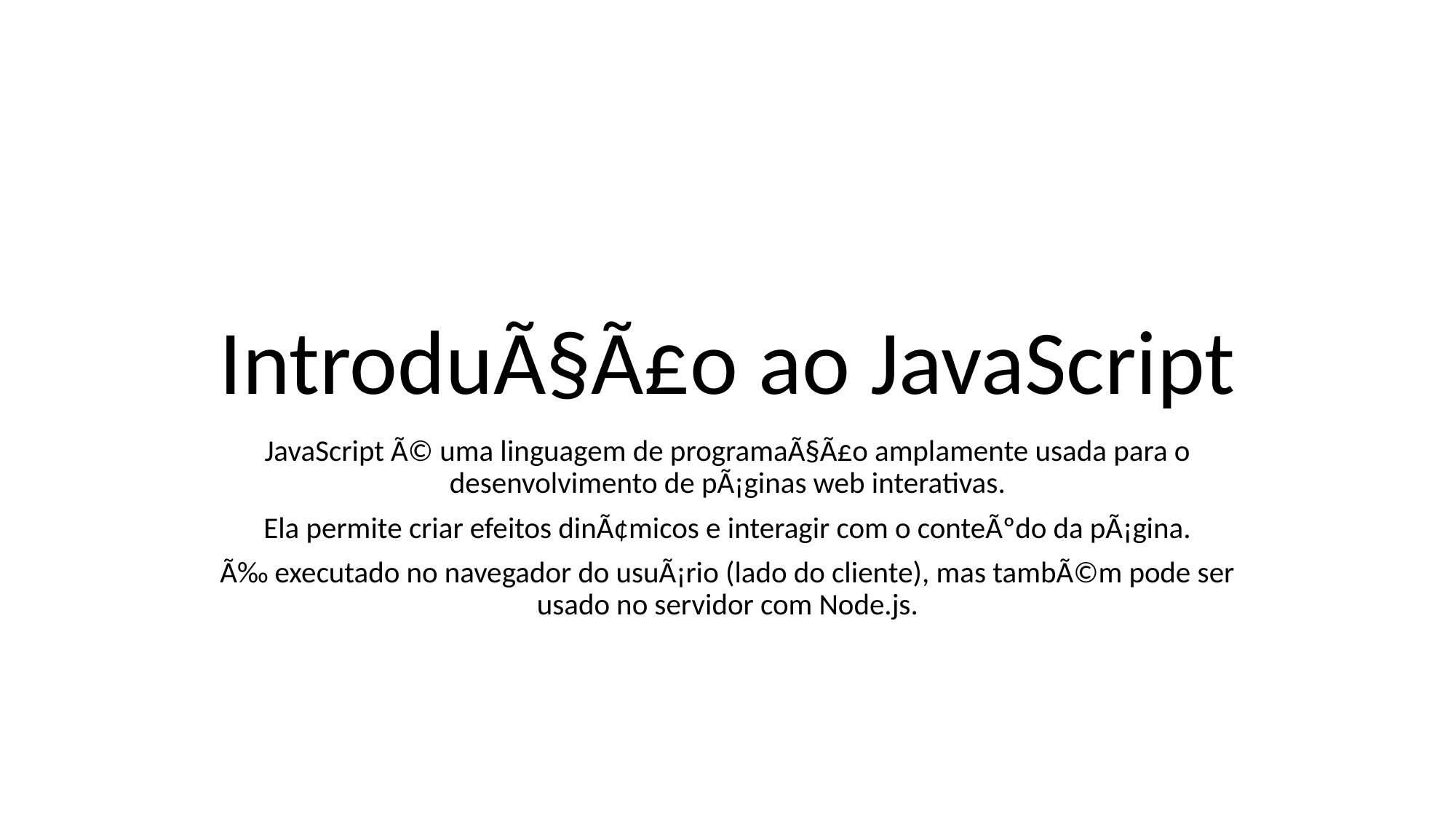

# IntroduÃ§Ã£o ao JavaScript
JavaScript Ã© uma linguagem de programaÃ§Ã£o amplamente usada para o desenvolvimento de pÃ¡ginas web interativas.
Ela permite criar efeitos dinÃ¢micos e interagir com o conteÃºdo da pÃ¡gina.
Ã‰ executado no navegador do usuÃ¡rio (lado do cliente), mas tambÃ©m pode ser usado no servidor com Node.js.